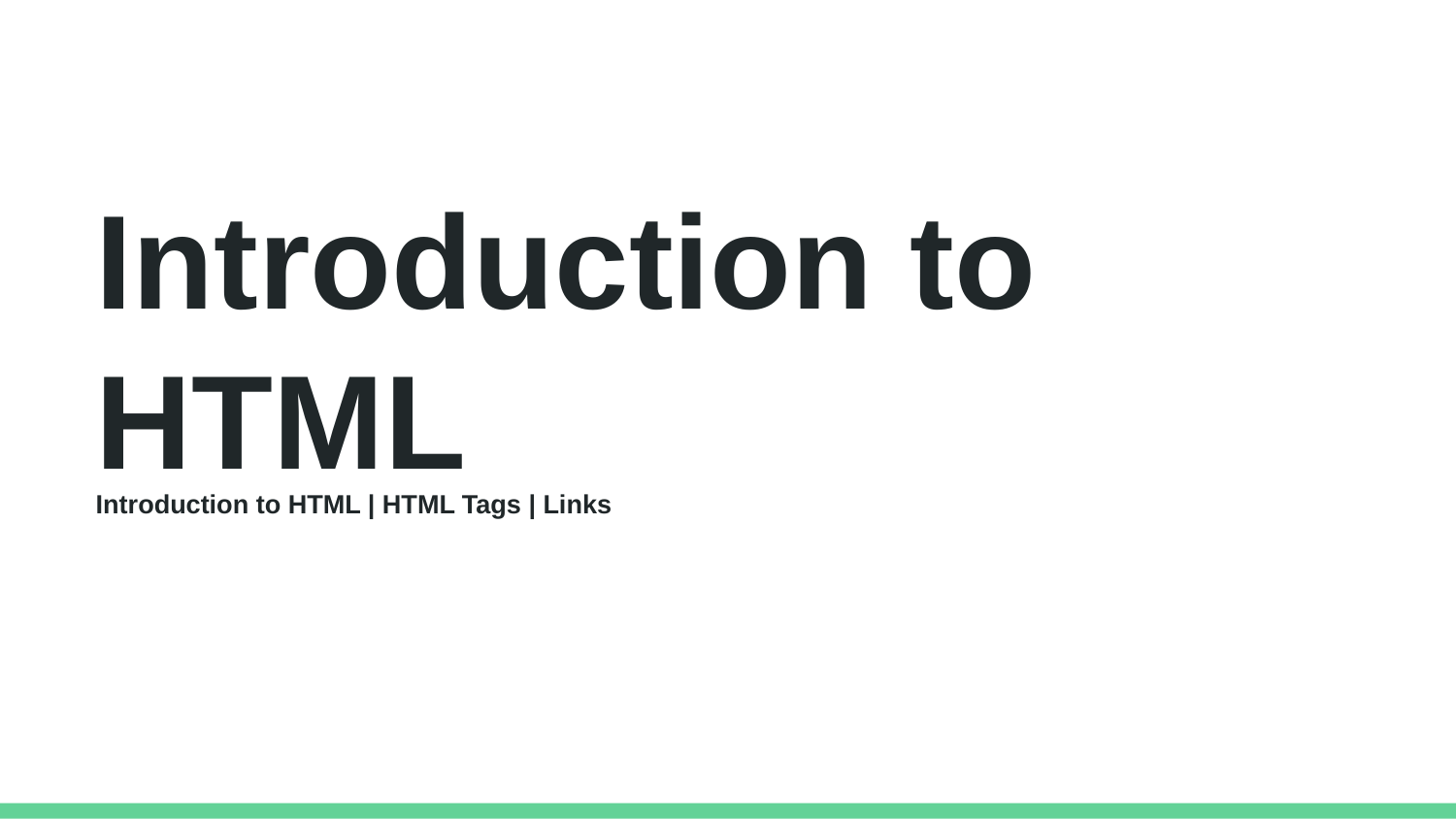

Introduction to HTML
Introduction to HTML | HTML Tags | Links